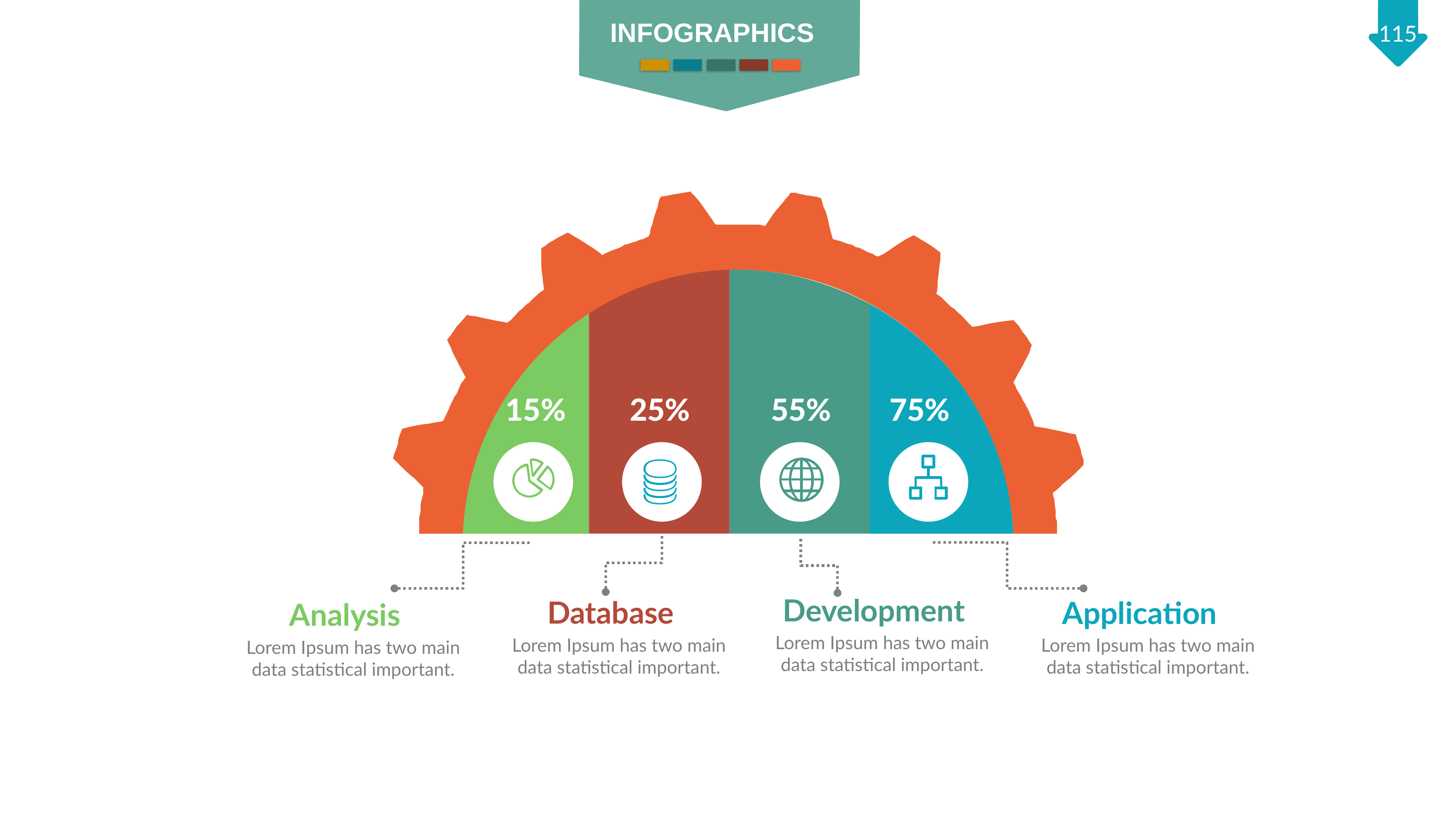

INFOGRAPHICS

25%

55%

75%

15%
Development
Database
Application
Analysis
Lorem Ipsum has two main data statistical important.
Lorem Ipsum has two main data statistical important.
Lorem Ipsum has two main data statistical important.
Lorem Ipsum has two main data statistical important.